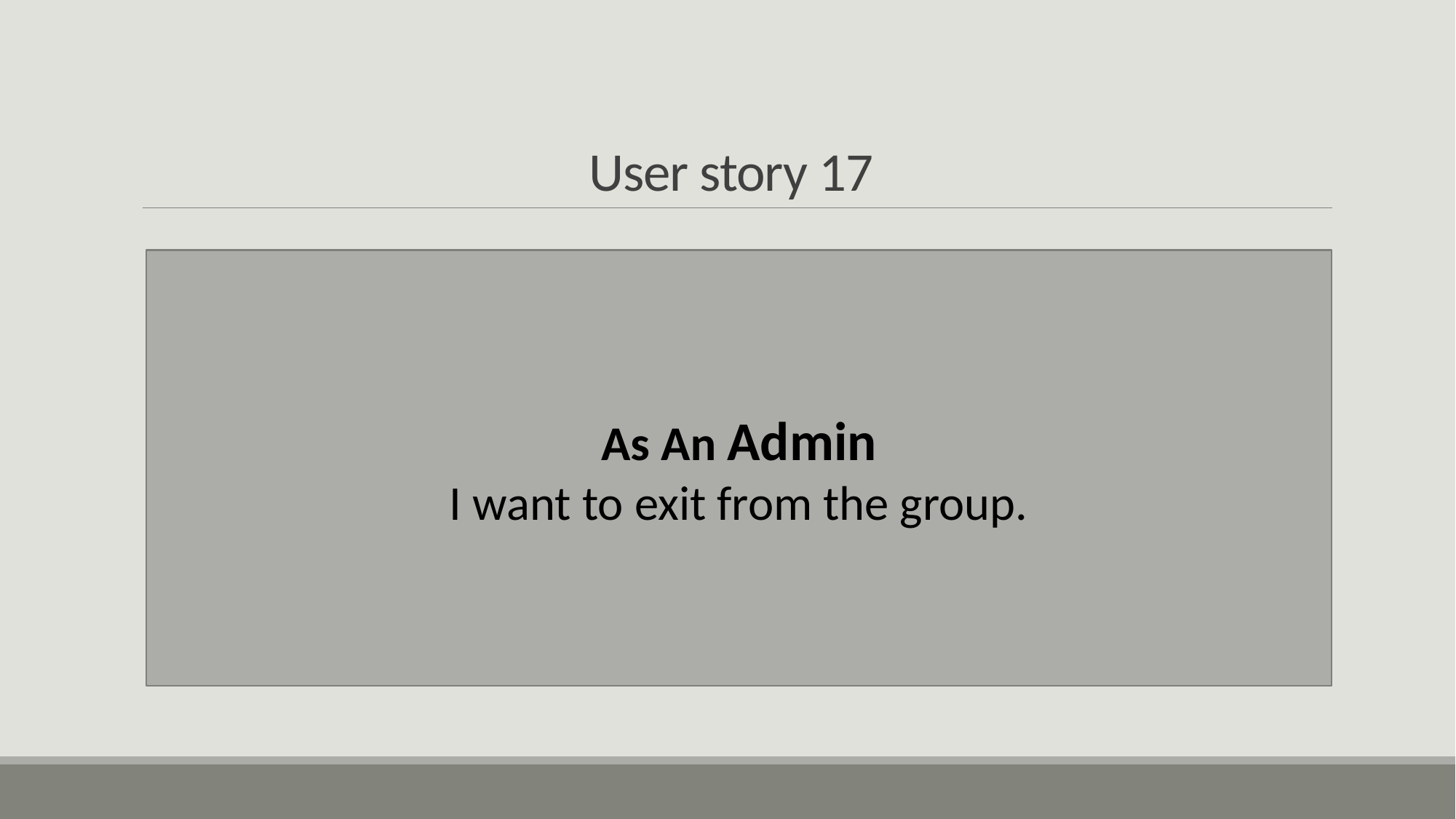

# User story 17
As An Admin
I want to exit from the group.